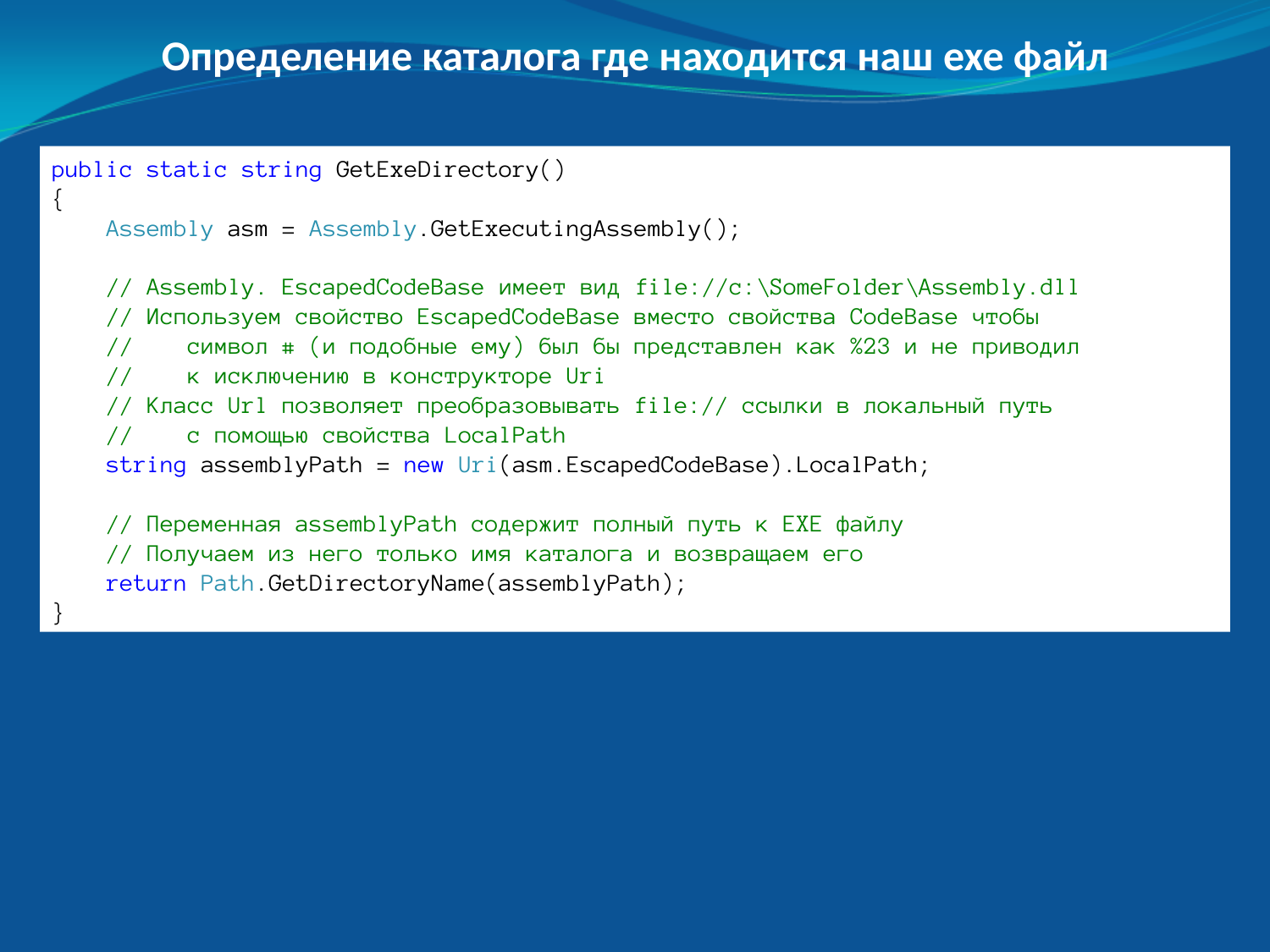

Определение каталога где находится наш exe файл
public static string GetExeDirectory()
{
    Assembly asm = Assembly.GetExecutingAssembly();

    // Assembly. EscapedCodeBase имеет вид file://c:\SomeFolder\Assembly.dll
    // Используем свойство EscapedCodeBase вместо свойства CodeBase чтобы
    //    символ # (и подобные ему) был бы представлен как %23 и не приводил
    //    к исключению в конструкторе Uri
    // Класс Url позволяет преобразовывать file:// ссылки в локальный путь
    //    с помощью свойства LocalPath
    string assemblyPath = new Uri(asm.EscapedCodeBase).LocalPath;

    // Переменная assemblyPath содержит полный путь к EXE файлу
    // Получаем из него только имя каталога и возвращаем его
    return Path.GetDirectoryName(assemblyPath);
}